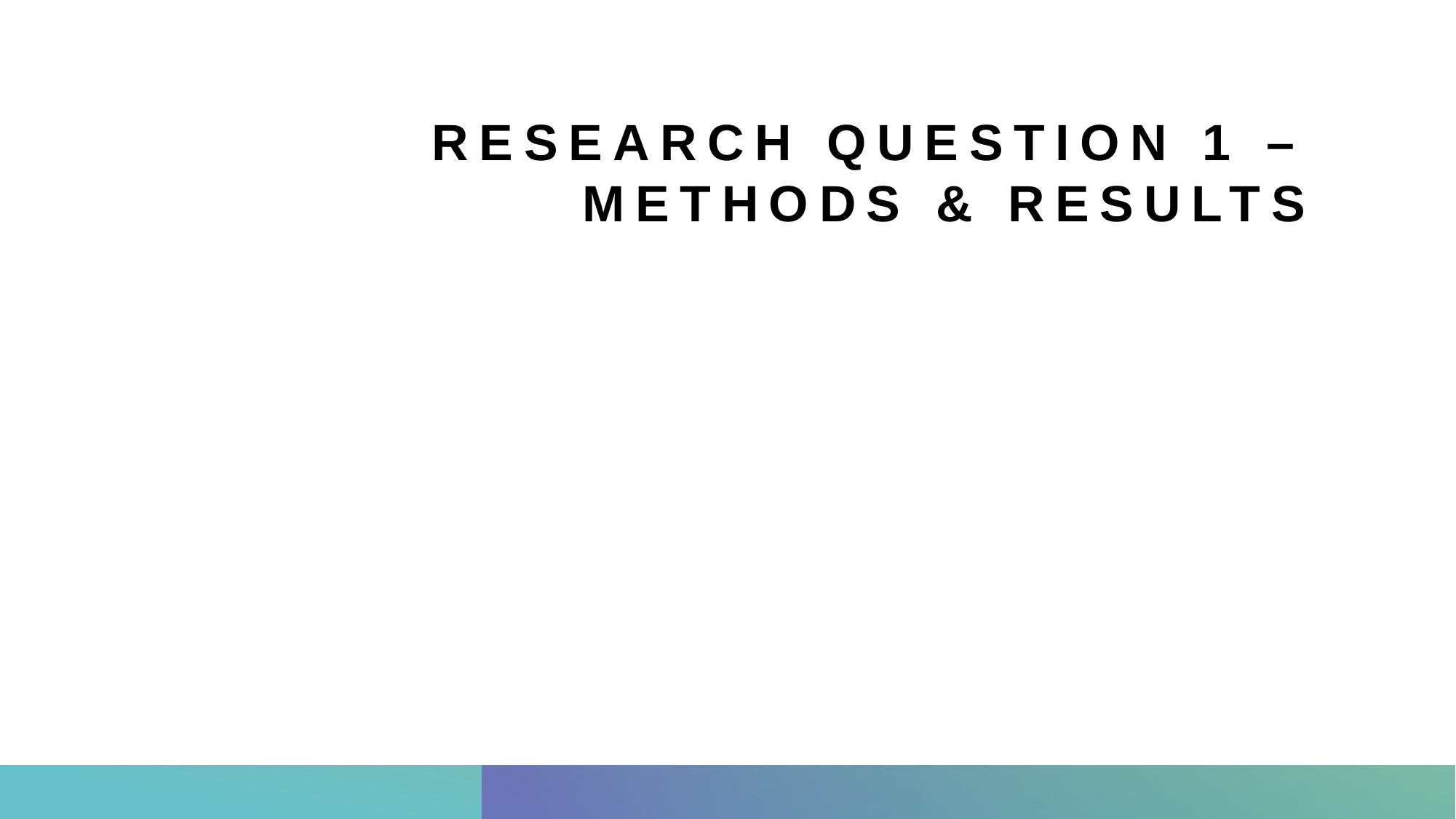

# Research question 1 – METHODS & RESULTS